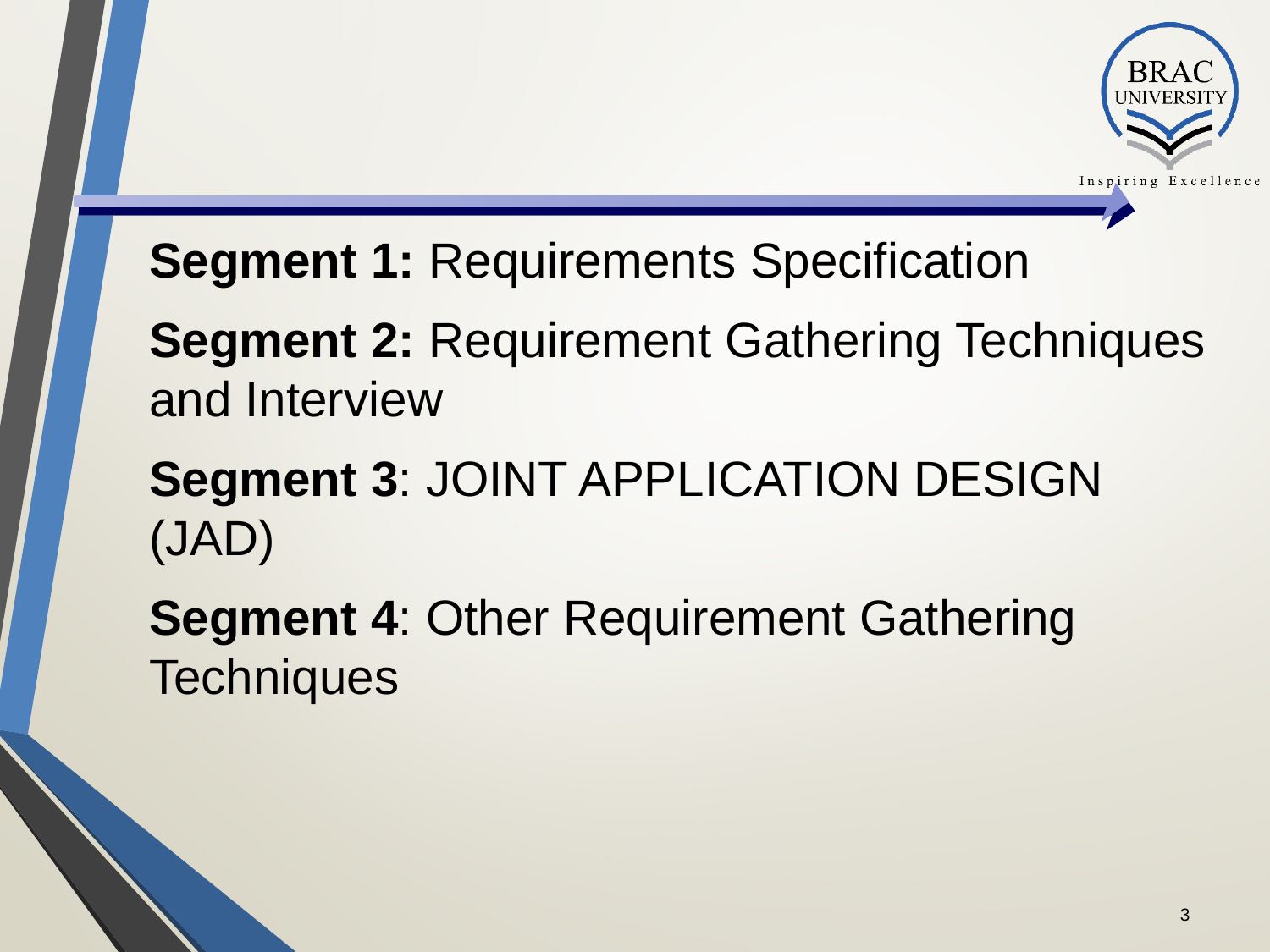

Segment 1: Requirements Specification
Segment 2: Requirement Gathering Techniques and Interview
Segment 3: JOINT APPLICATION DESIGN (JAD)
Segment 4: Other Requirement Gathering Techniques

3